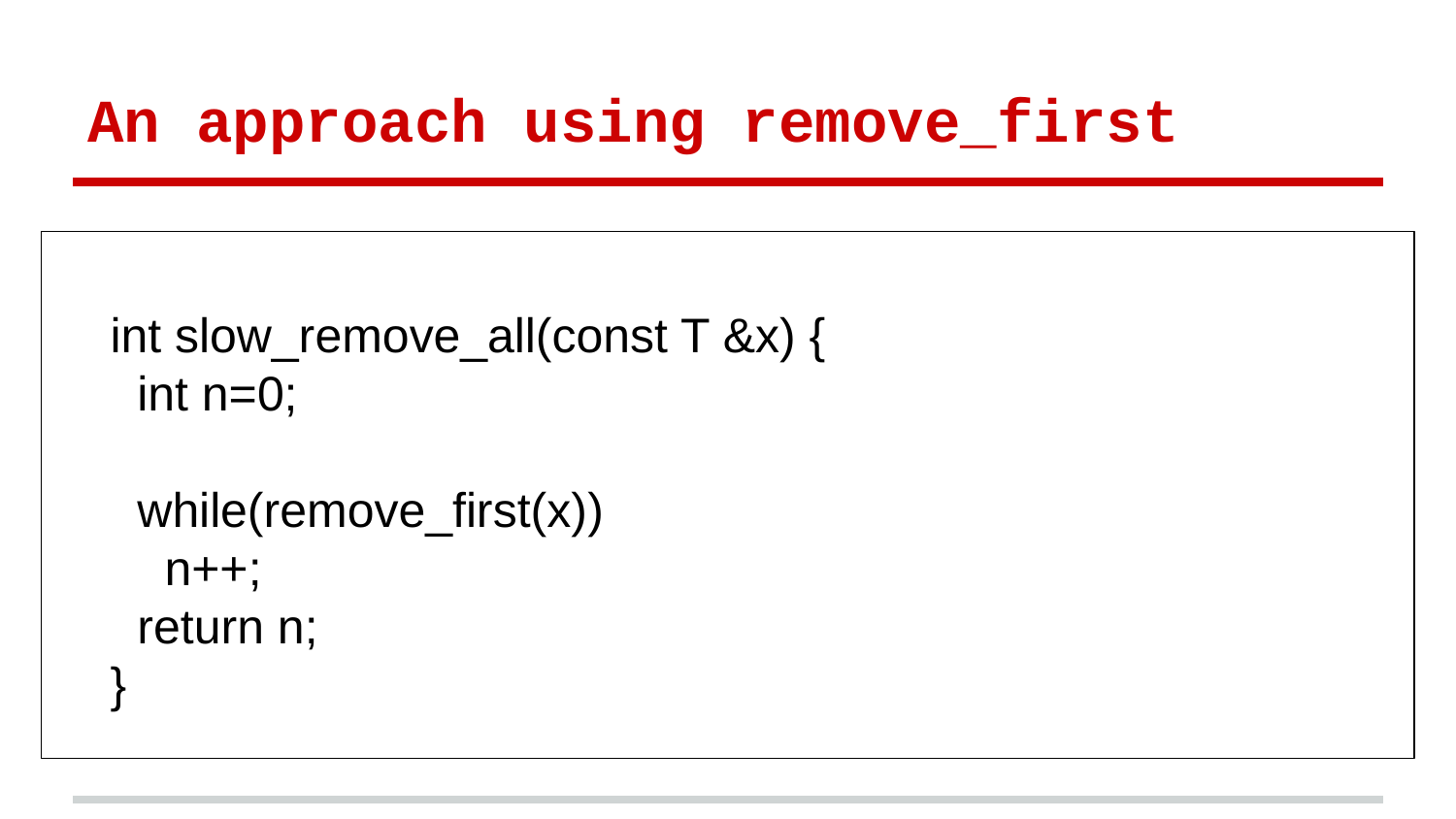

# An approach using remove_first

    int slow_remove_all(const T &x) {
      int n=0;

      while(remove_first(x))
        n++;
      return n;
    }